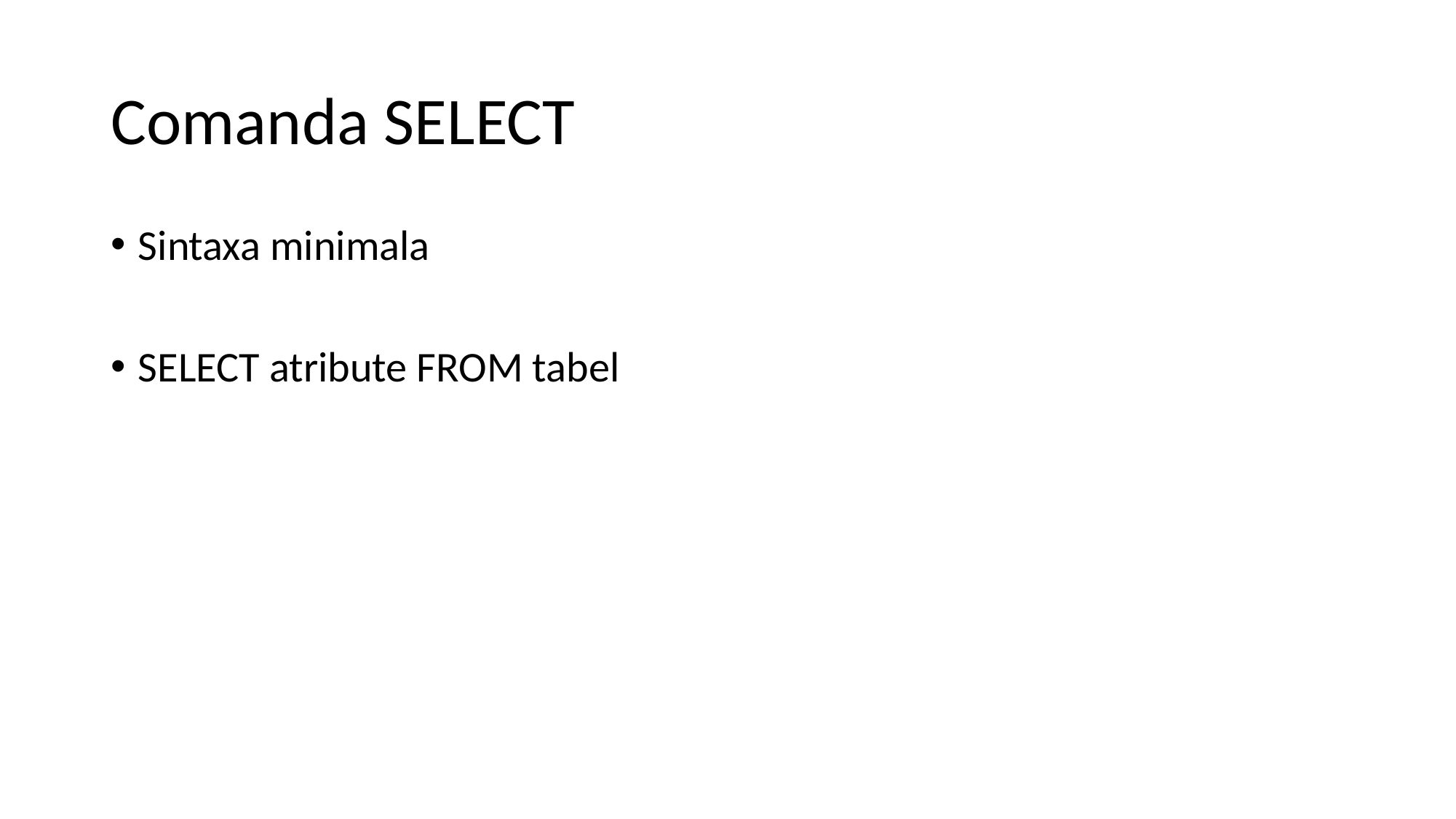

# Comanda SELECT
Sintaxa minimala

SELECT atribute FROM tabel